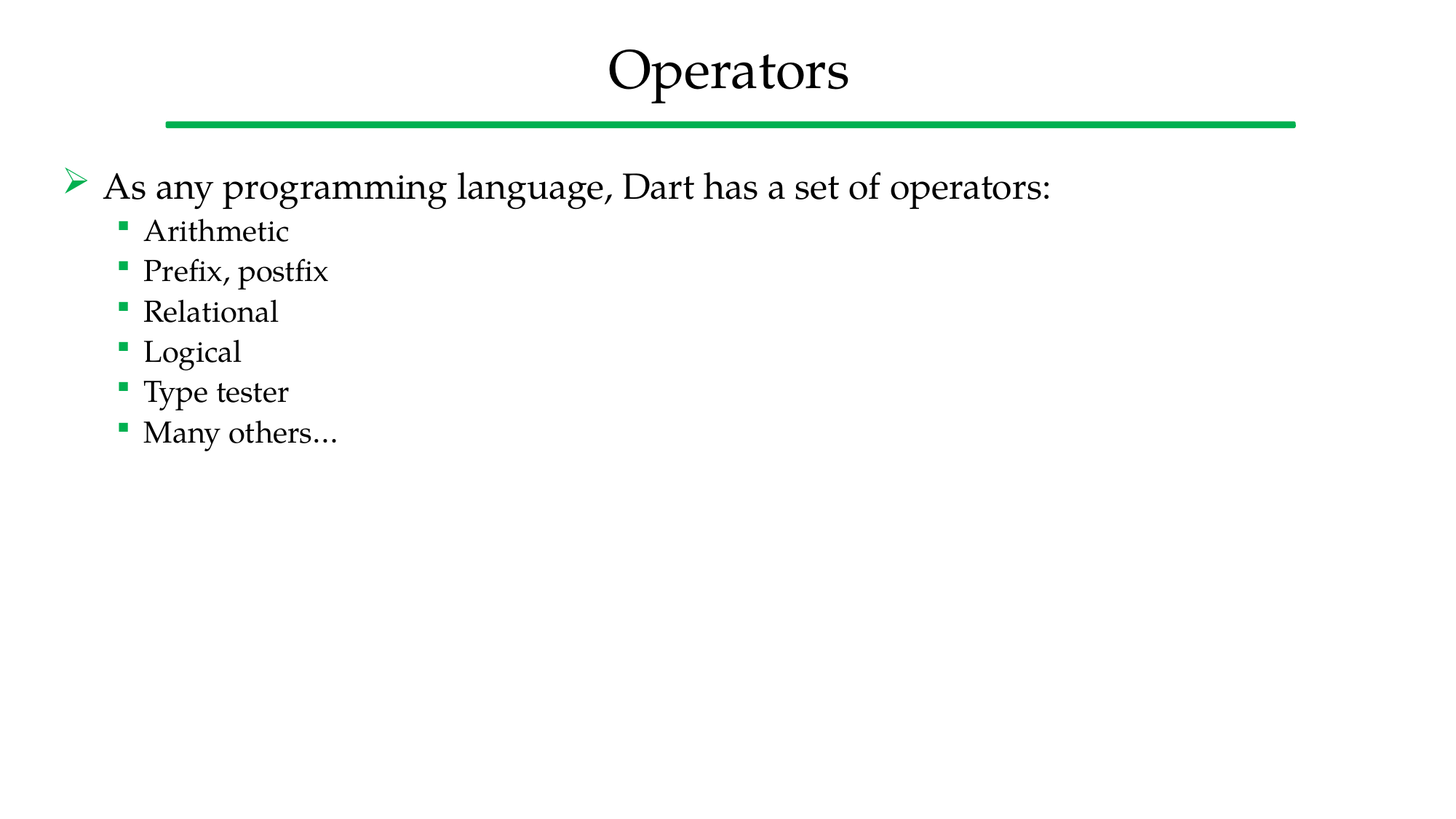

# Operators
As any programming language, Dart has a set of operators:
Arithmetic
Prefix, postfix
Relational
Logical
Type tester
Many others…